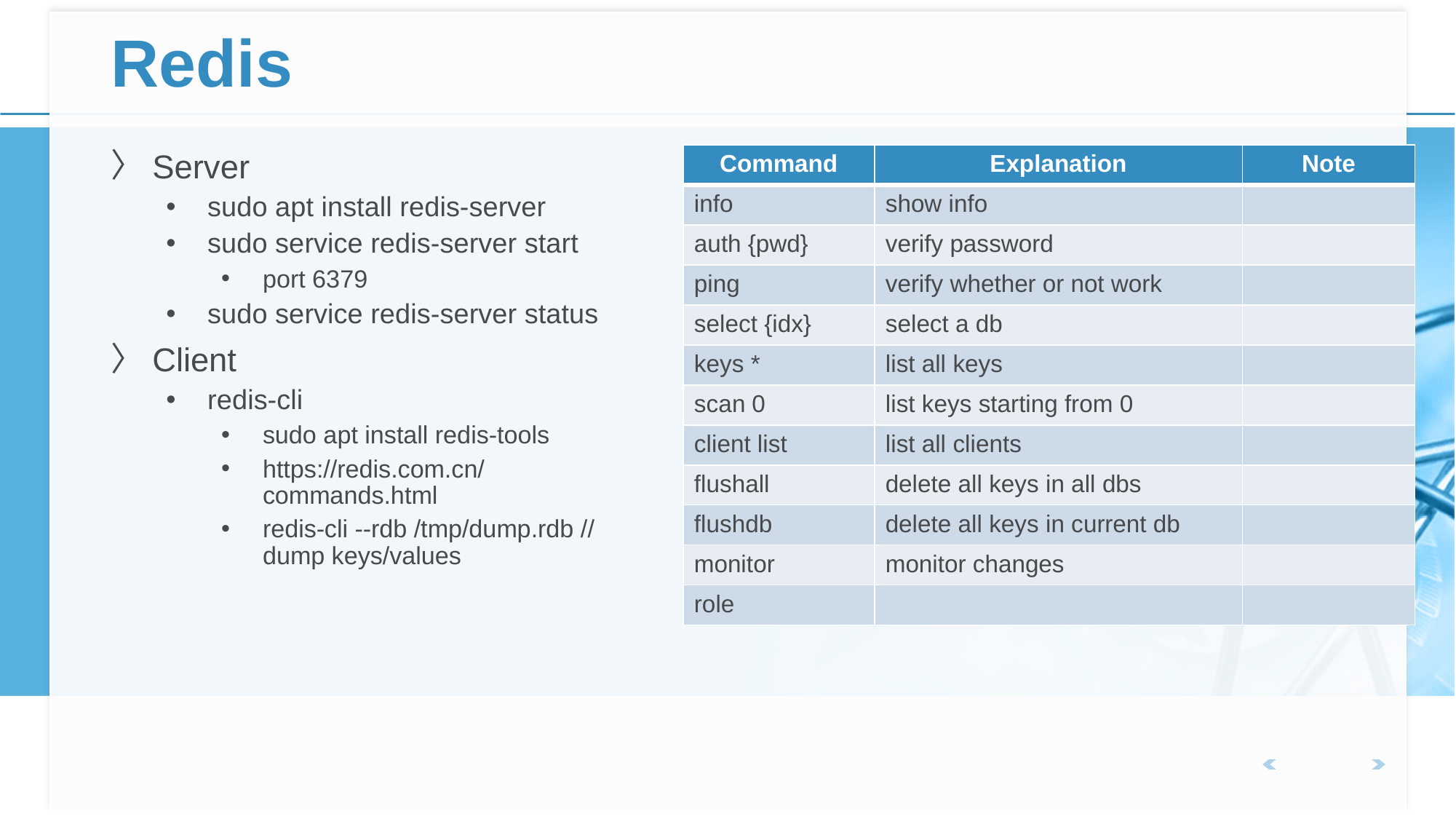

# Redis
Server
sudo apt install redis-server
sudo service redis-server start
port 6379
sudo service redis-server status
Client
redis-cli
sudo apt install redis-tools
https://redis.com.cn/commands.html
redis-cli --rdb /tmp/dump.rdb // dump keys/values
| Command | Explanation | Note |
| --- | --- | --- |
| info | show info |  |
| auth {pwd} | verify password |  |
| ping | verify whether or not work |  |
| select {idx} | select a db |  |
| keys \* | list all keys |  |
| scan 0 | list keys starting from 0 |  |
| client list | list all clients |  |
| flushall | delete all keys in all dbs |  |
| flushdb | delete all keys in current db |  |
| monitor | monitor changes |  |
| role |  |  |